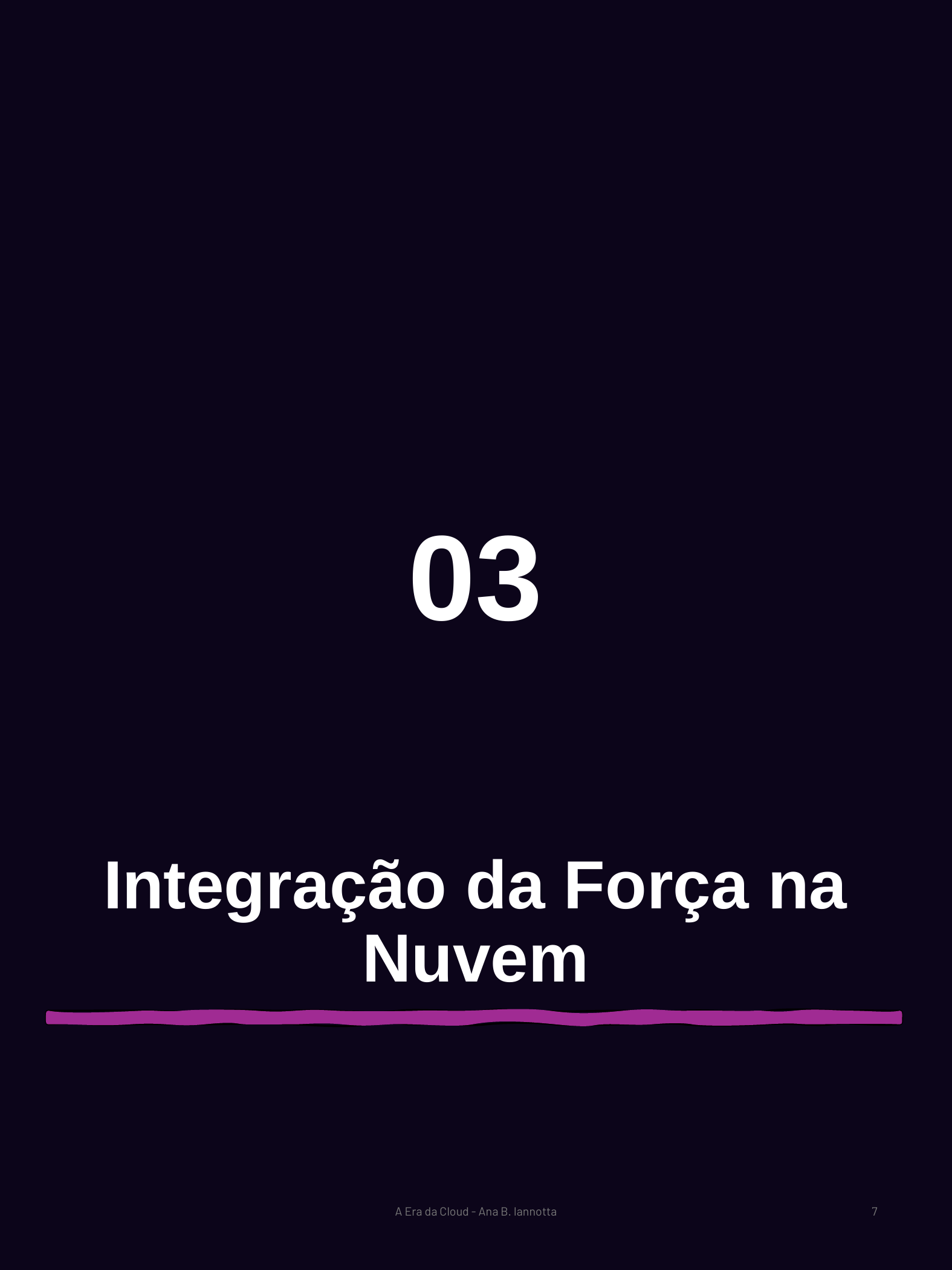

# 03
Integração da Força na Nuvem

A Era da Cloud - Ana B. Iannotta
7